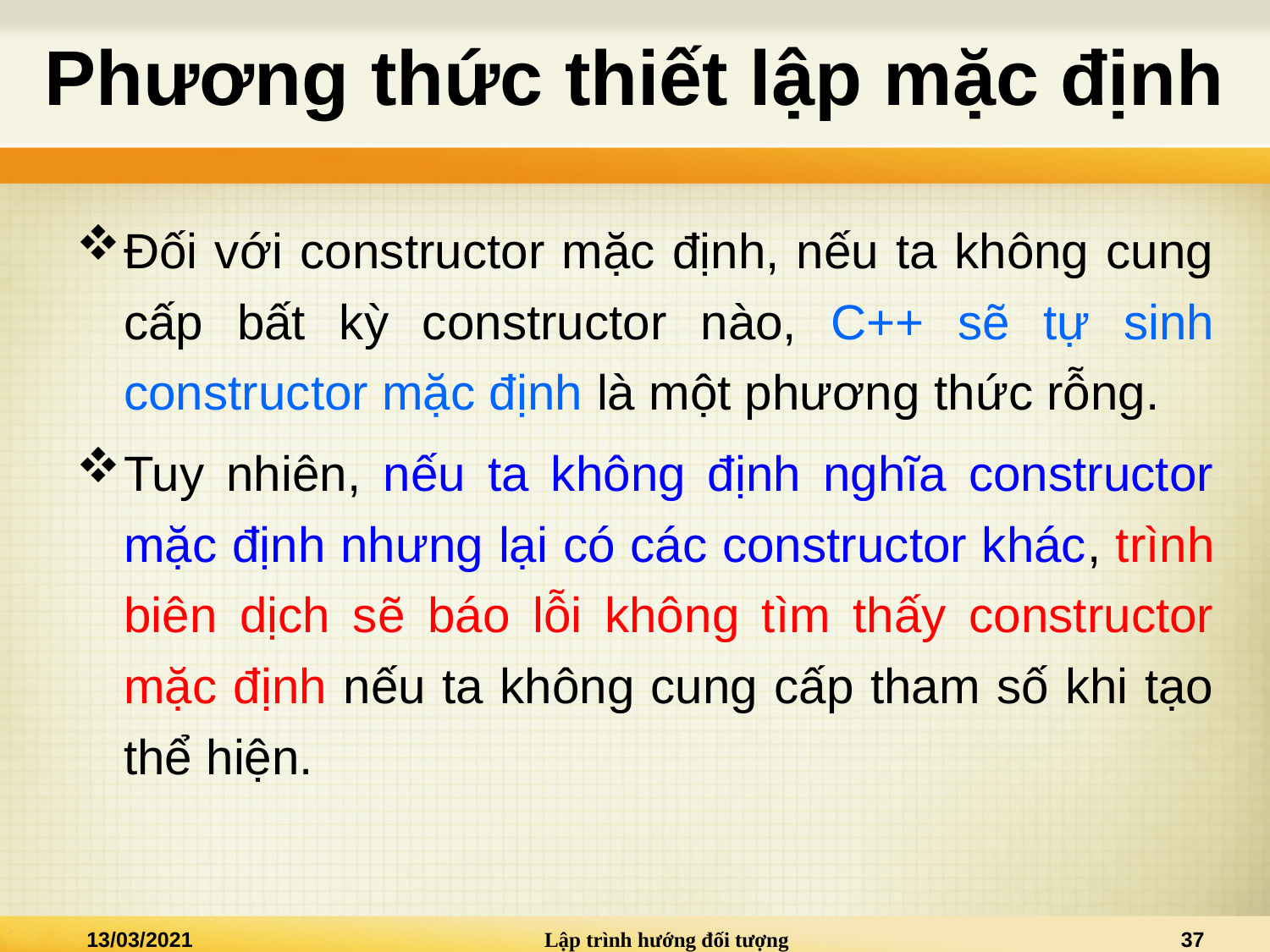

# Phương thức thiết lập mặc định
Đối với constructor mặc định, nếu ta không cung cấp bất kỳ constructor nào, C++ sẽ tự sinh constructor mặc định là một phương thức rỗng.
Tuy nhiên, nếu ta không định nghĩa constructor mặc định nhưng lại có các constructor khác, trình biên dịch sẽ báo lỗi không tìm thấy constructor mặc định nếu ta không cung cấp tham số khi tạo thể hiện.
13/03/2021
Lập trình hướng đối tượng
37